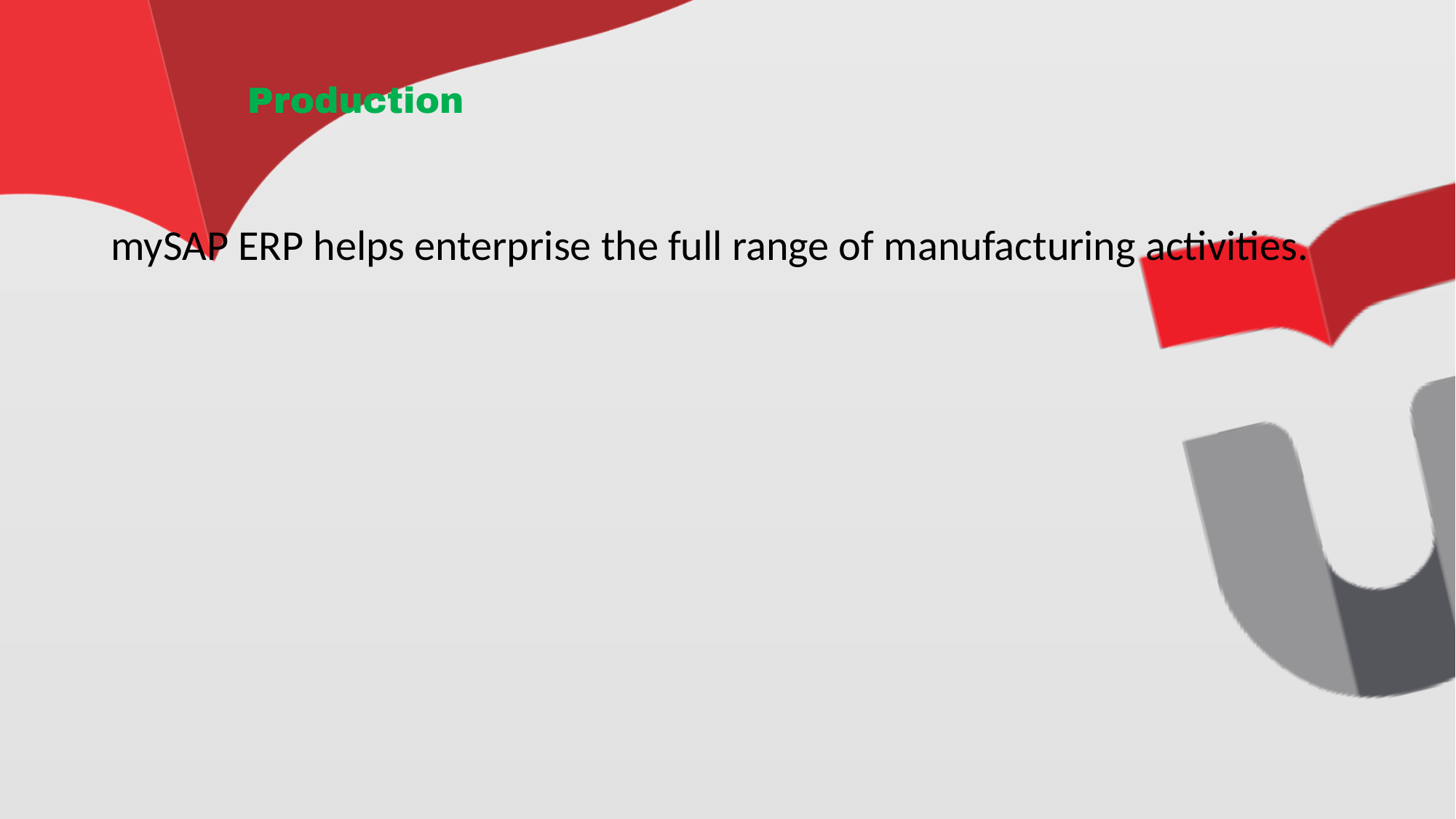

# Production
mySAP ERP helps enterprise the full range of manufacturing activities.